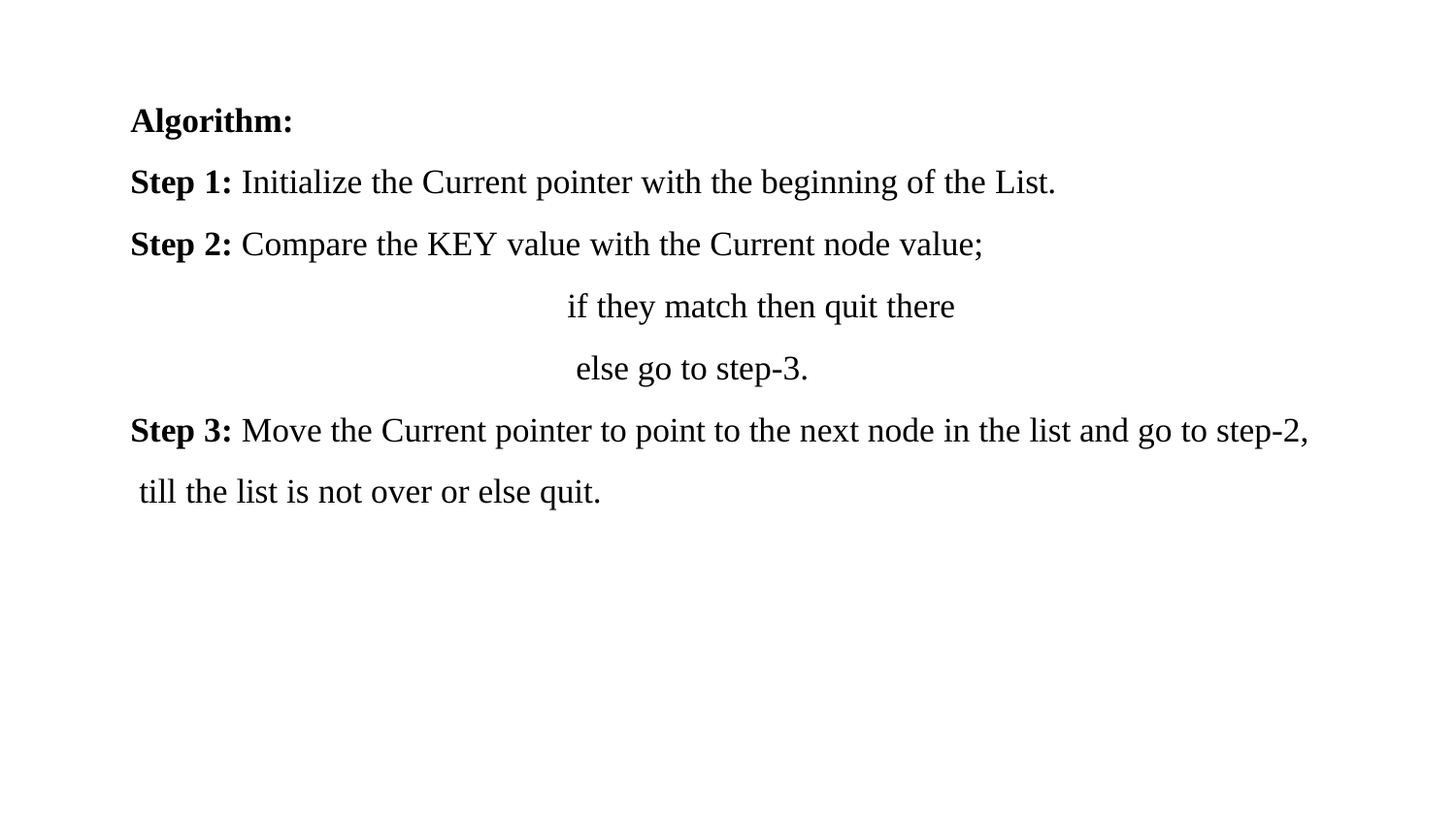

Algorithm:
Step 1: Initialize the Current pointer with the beginning of the List.
Step 2: Compare the KEY value with the Current node value;
if they match then quit there  else go to step-3.
Step 3: Move the Current pointer to point to the next node in the list and go to step-2,  till the list is not over or else quit.